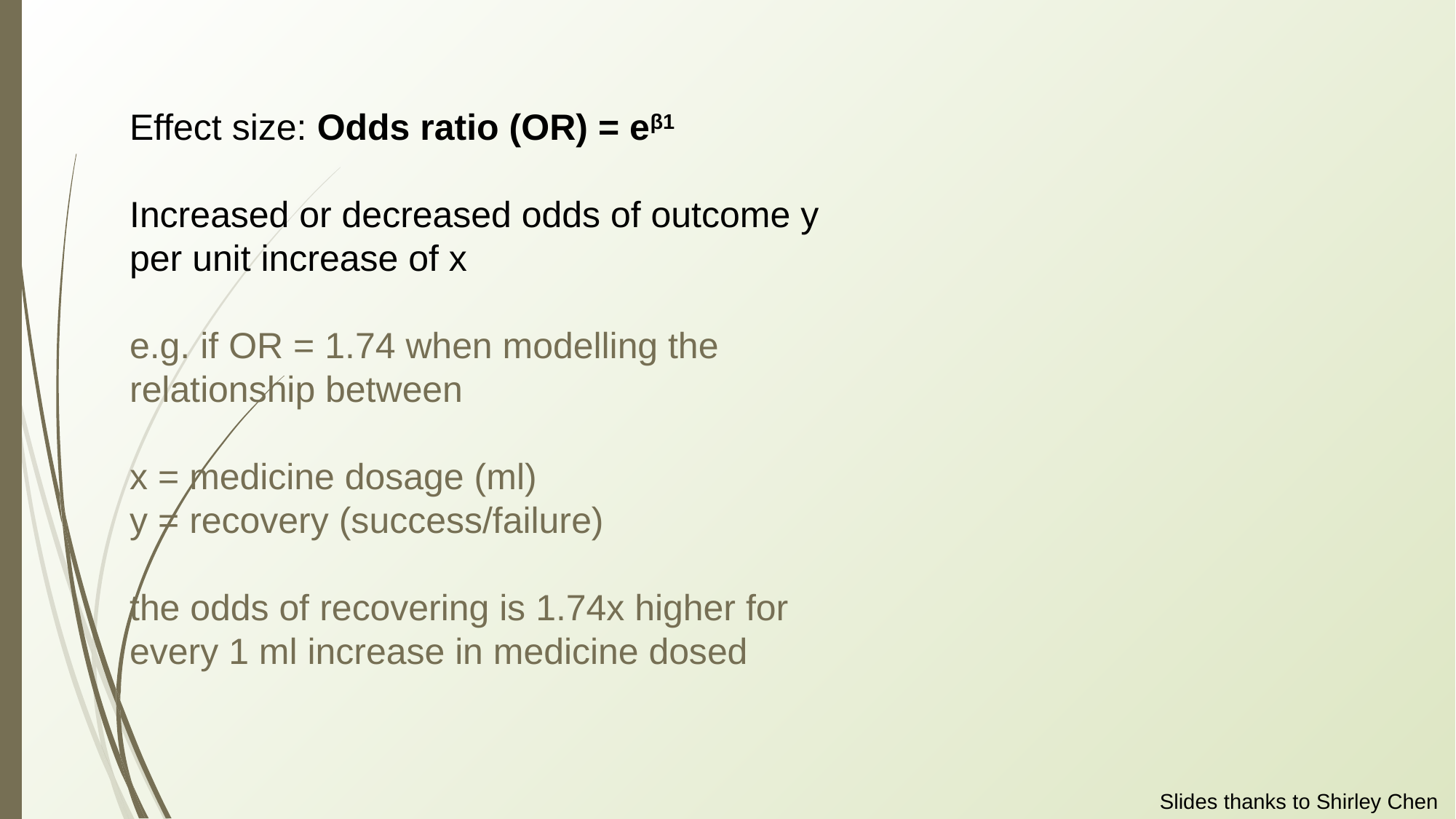

Effect size: Odds ratio (OR) = eβ1

Increased or decreased odds of outcome y per unit increase of x

e.g. if OR = 1.74 when modelling the relationship between

x = medicine dosage (ml)
y = recovery (success/failure)

the odds of recovering is 1.74x higher for every 1 ml increase in medicine dosed
Slides thanks to Shirley Chen